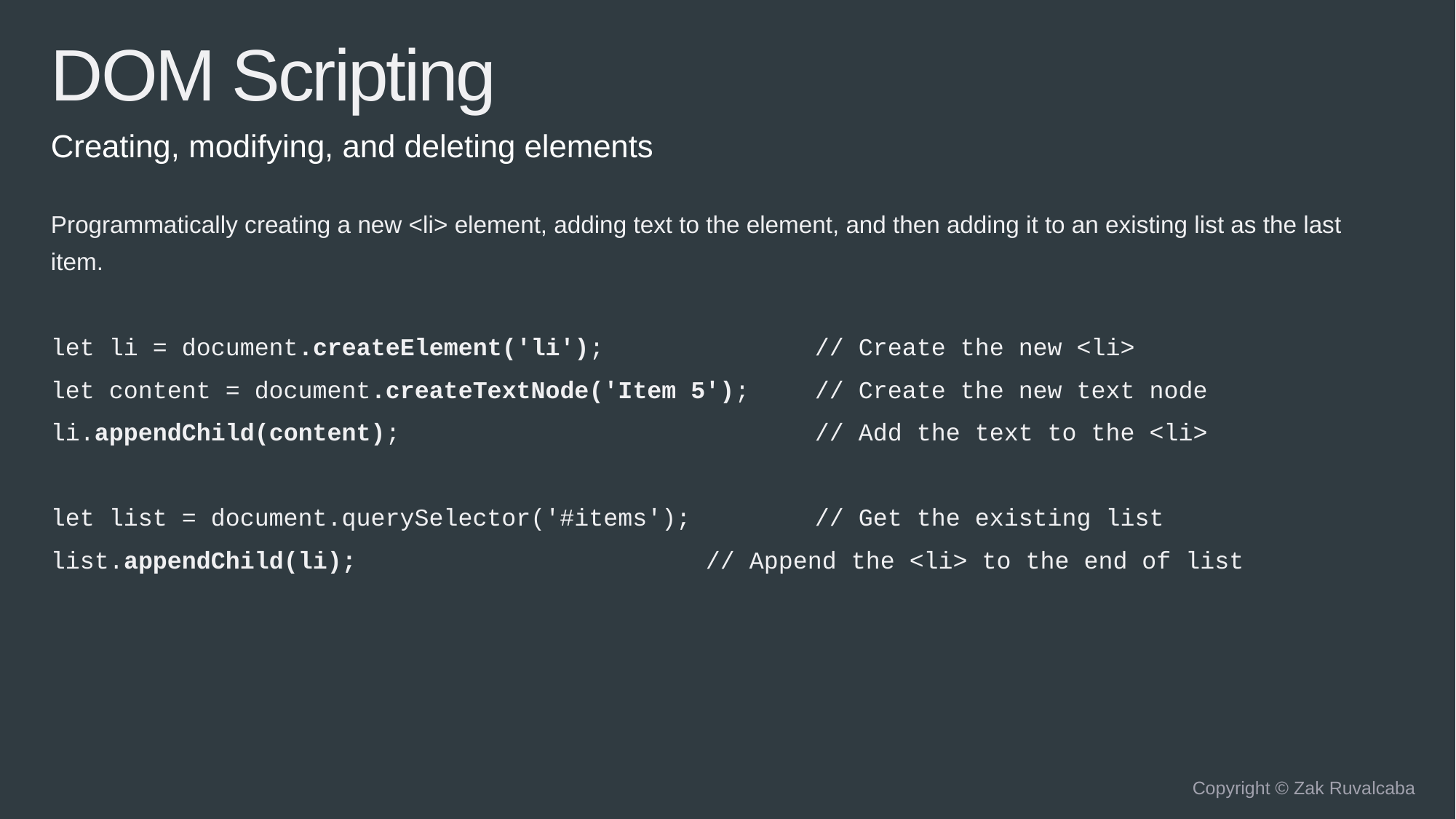

# DOM Scripting
Creating, modifying, and deleting elements
Programmatically creating a new <li> element, adding text to the element, and then adding it to an existing list as the last item.

let li = document.createElement('li'); 		// Create the new <li>
let content = document.createTextNode('Item 5');	// Create the new text node
li.appendChild(content);				// Add the text to the <li>

let list = document.querySelector('#items'); 	// Get the existing list
list.appendChild(li);				// Append the <li> to the end of list